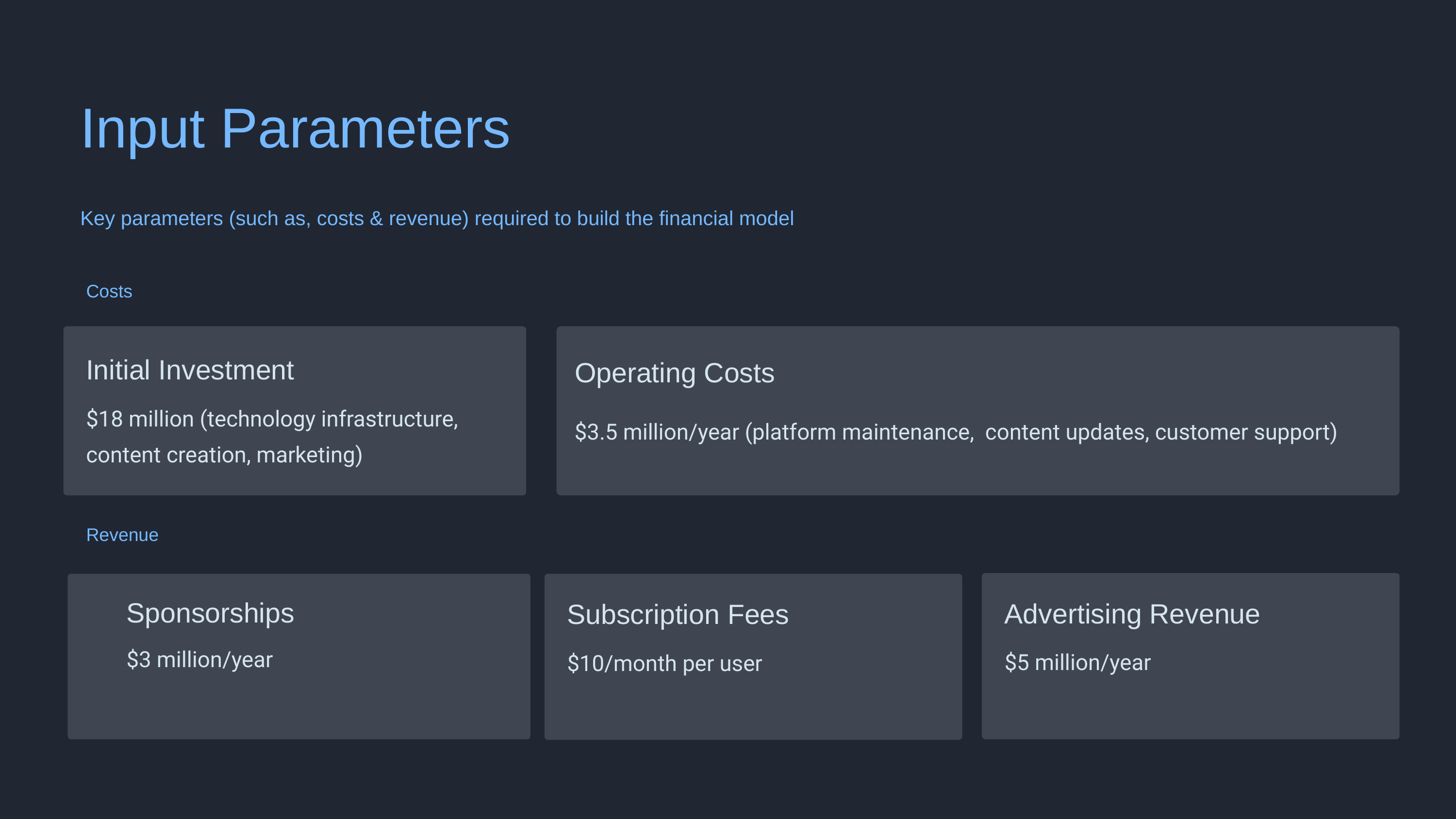

Input Parameters
Key parameters (such as, costs & revenue) required to build the financial model
Costs

Operating Costs

Initial Investment

$18 million (technology infrastructure, content creation, marketing)
$3.5 million/year (platform maintenance,  content updates, customer support)
Revenue

Sponsorships

Advertising Revenue

Subscription Fees
$5 million/year

$3 million/year

$10/month per user